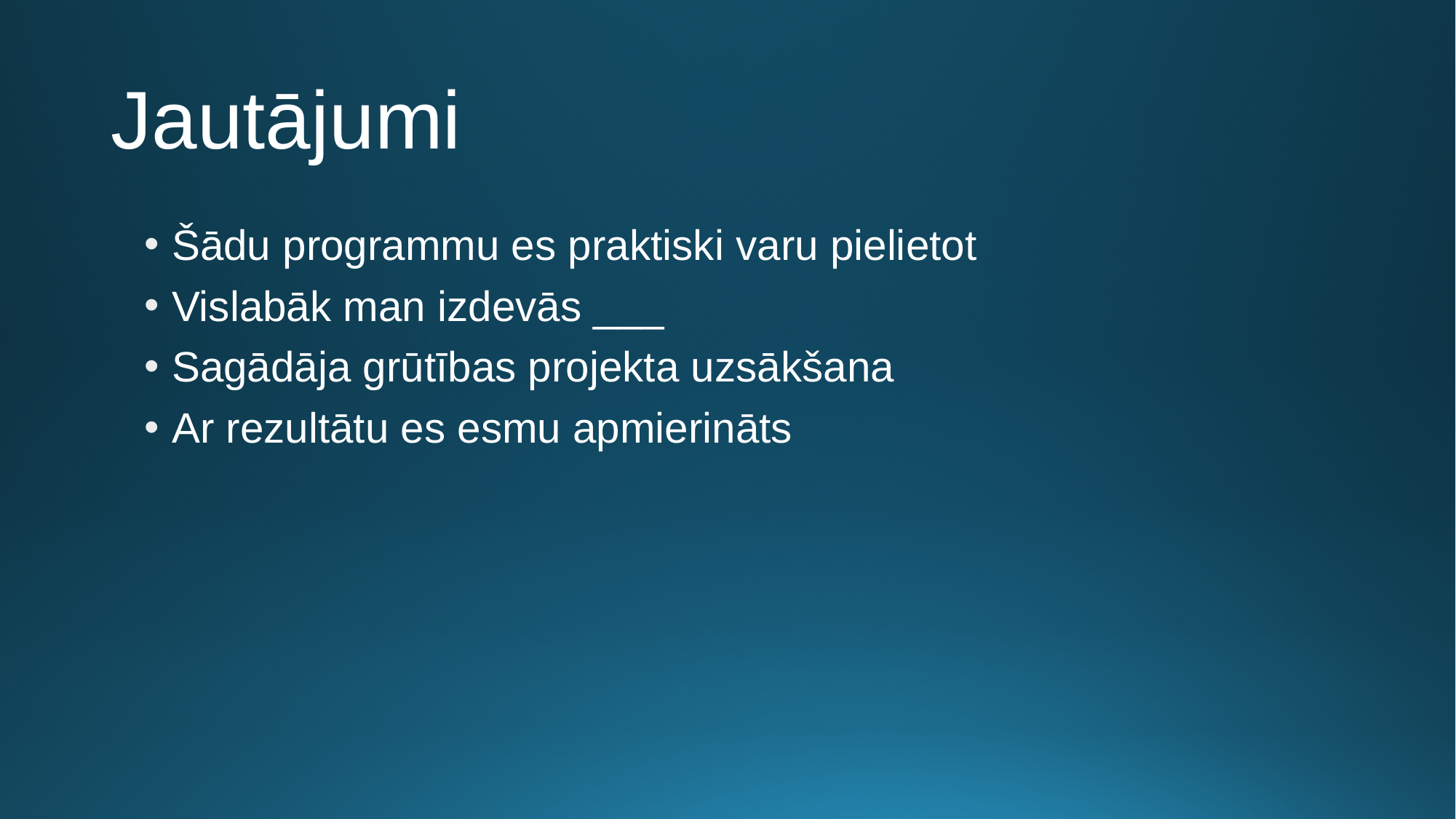

# Jautājumi
Šādu programmu es praktiski varu pielietot
Vislabāk man izdevās ___
Sagādāja grūtības projekta uzsākšana
Ar rezultātu es esmu apmierināts